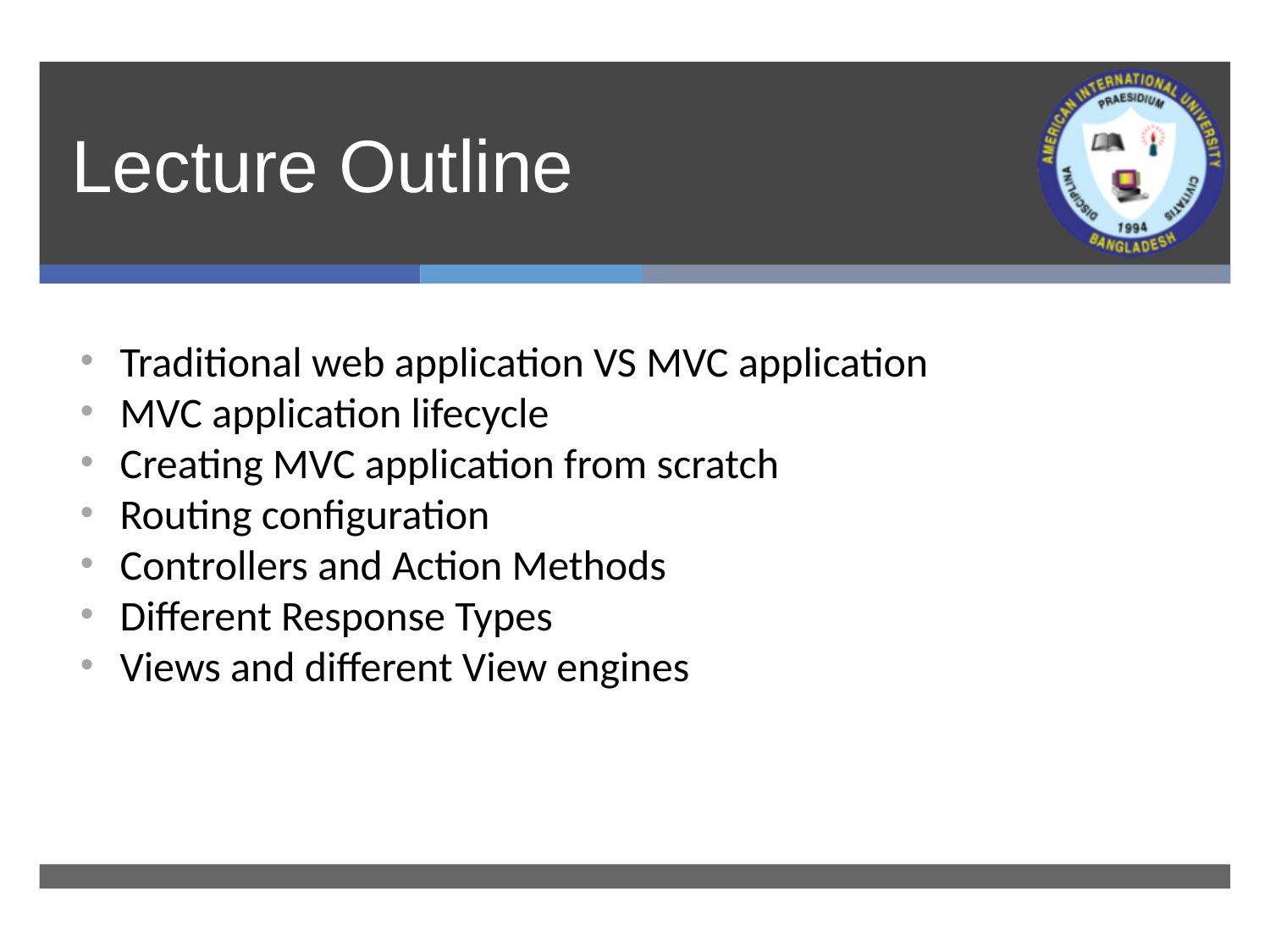

# Lecture Outline
Traditional web application VS MVC application
MVC application lifecycle
Creating MVC application from scratch
Routing configuration
Controllers and Action Methods
Different Response Types
Views and different View engines